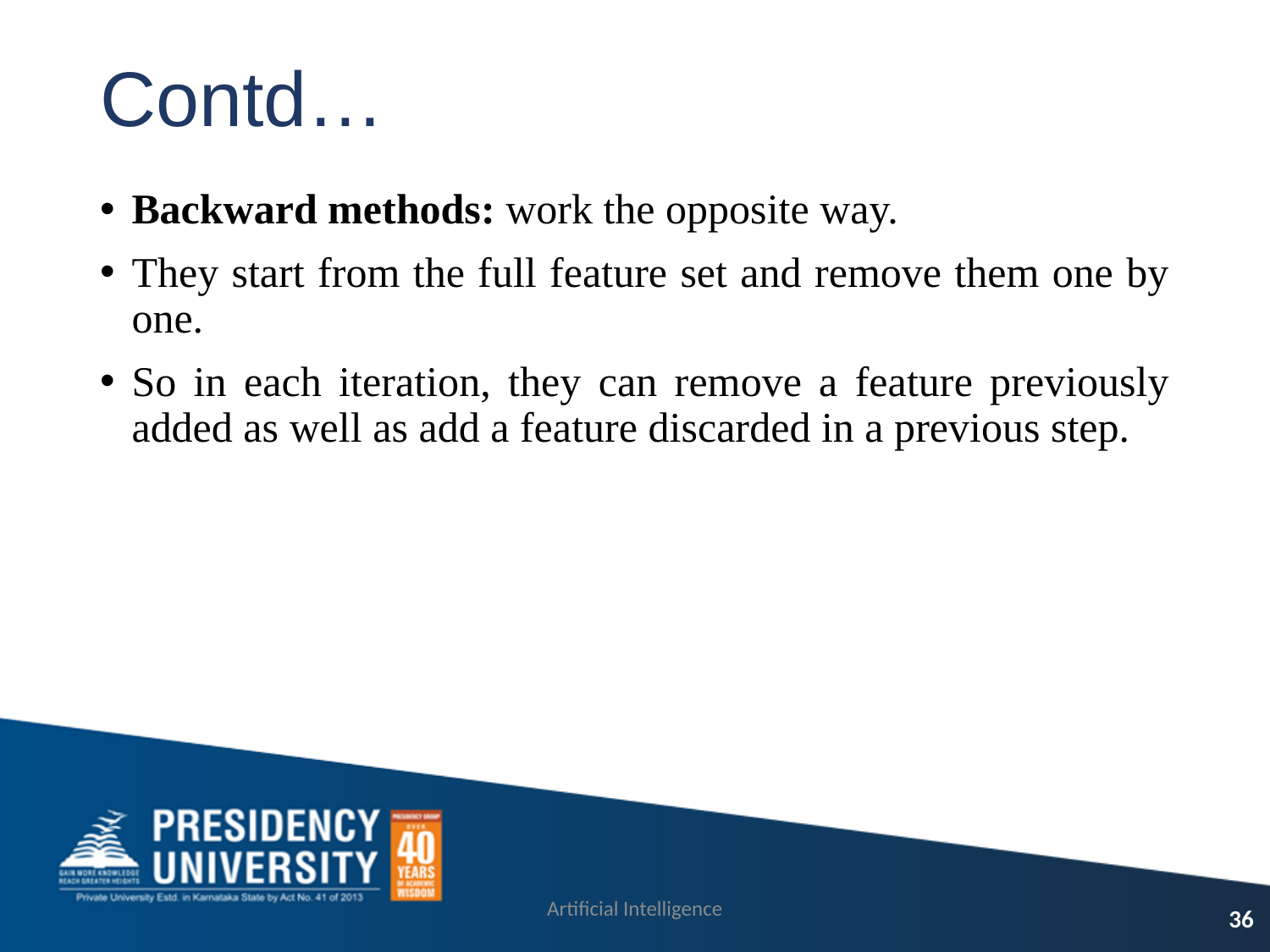

# Contd…
Backward methods: work the opposite way.
They start from the full feature set and remove them one by one.
So in each iteration, they can remove a feature previously added as well as add a feature discarded in a previous step.

Artificial Intelligence
36